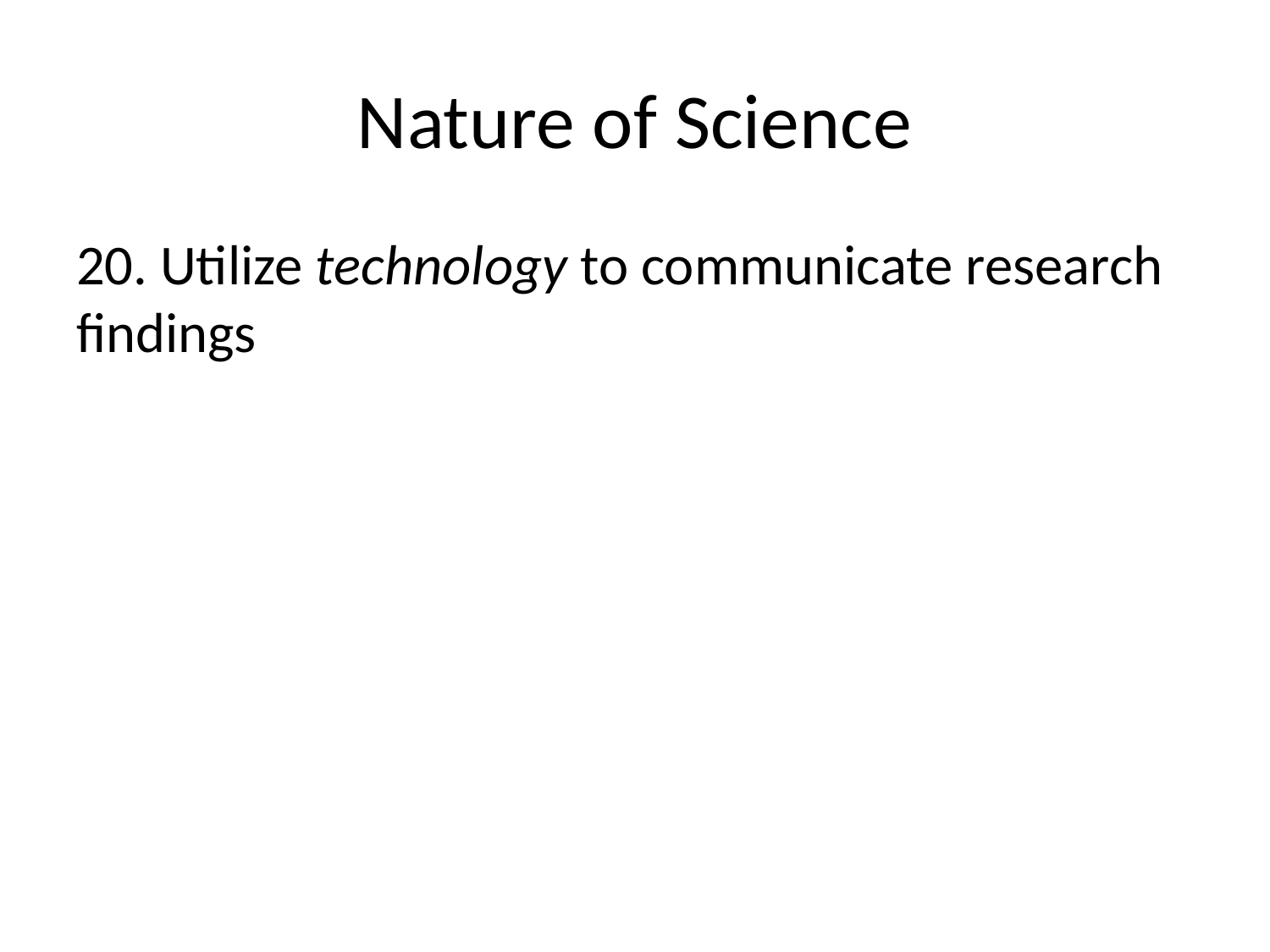

# Nature of Science
20. Utilize technology to communicate research findings